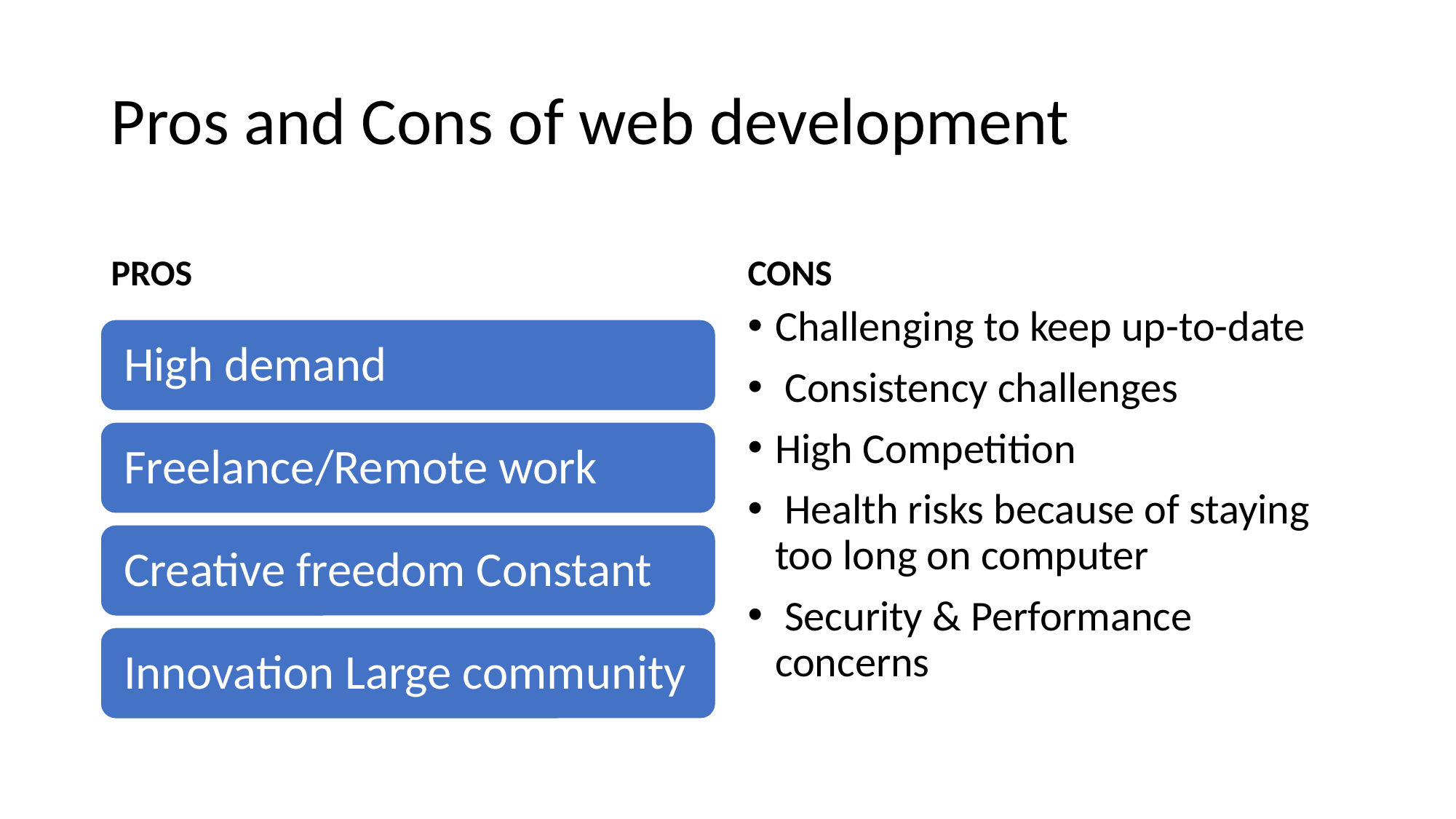

# Pros and Cons of web development
PROS
CONS
High demand
Freelance/Remote work
Creative freedom Constant
Innovation Large community
Challenging to keep up-to-date
 Consistency challenges
High Competition
 Health risks because of staying too long on computer
 Security & Performance concerns